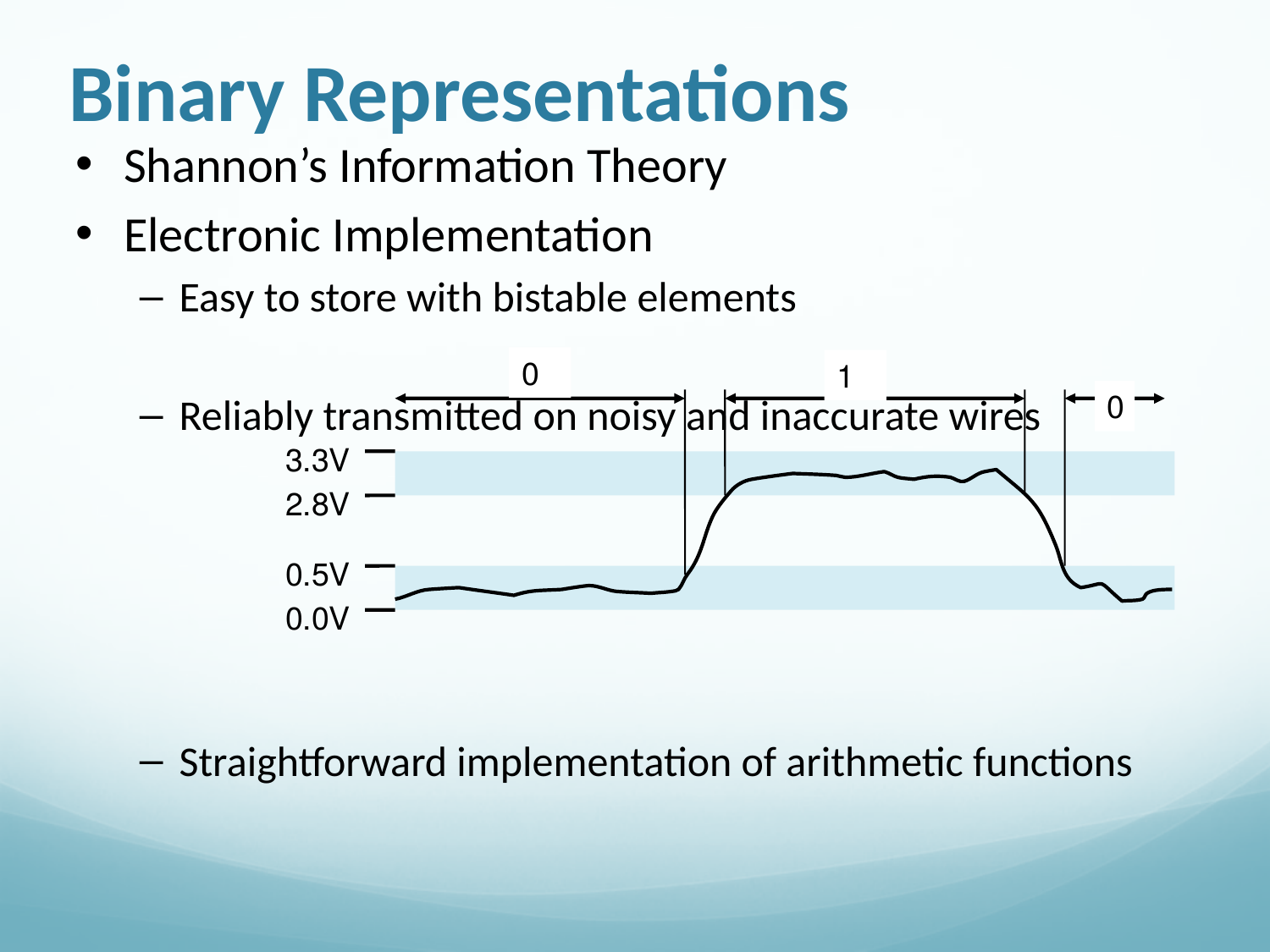

Binary Representations
Shannon’s Information Theory
Electronic Implementation
Easy to store with bistable elements

Reliably transmitted on noisy and inaccurate wires

Straightforward implementation of arithmetic functions

0
1
0

3.3V

2.8V

0.5V

0.0V